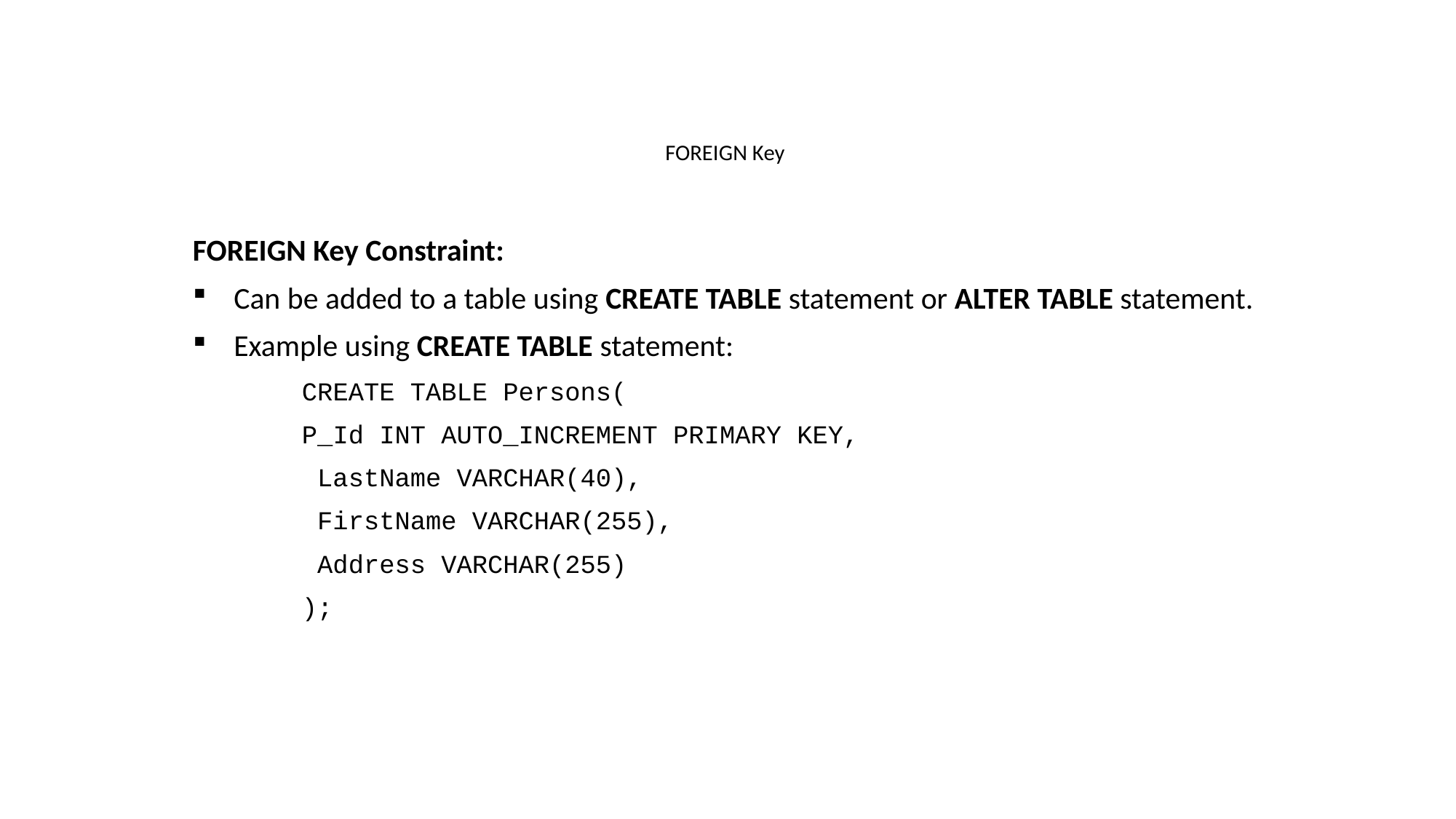

# FOREIGN Key
FOREIGN Key Constraint:
Can be added to a table using CREATE TABLE statement or ALTER TABLE statement.
Example using CREATE TABLE statement:
	CREATE TABLE Persons(
   	P_Id INT AUTO_INCREMENT PRIMARY KEY,
  	 LastName VARCHAR(40),
  	 FirstName VARCHAR(255),
  	 Address VARCHAR(255)
	);